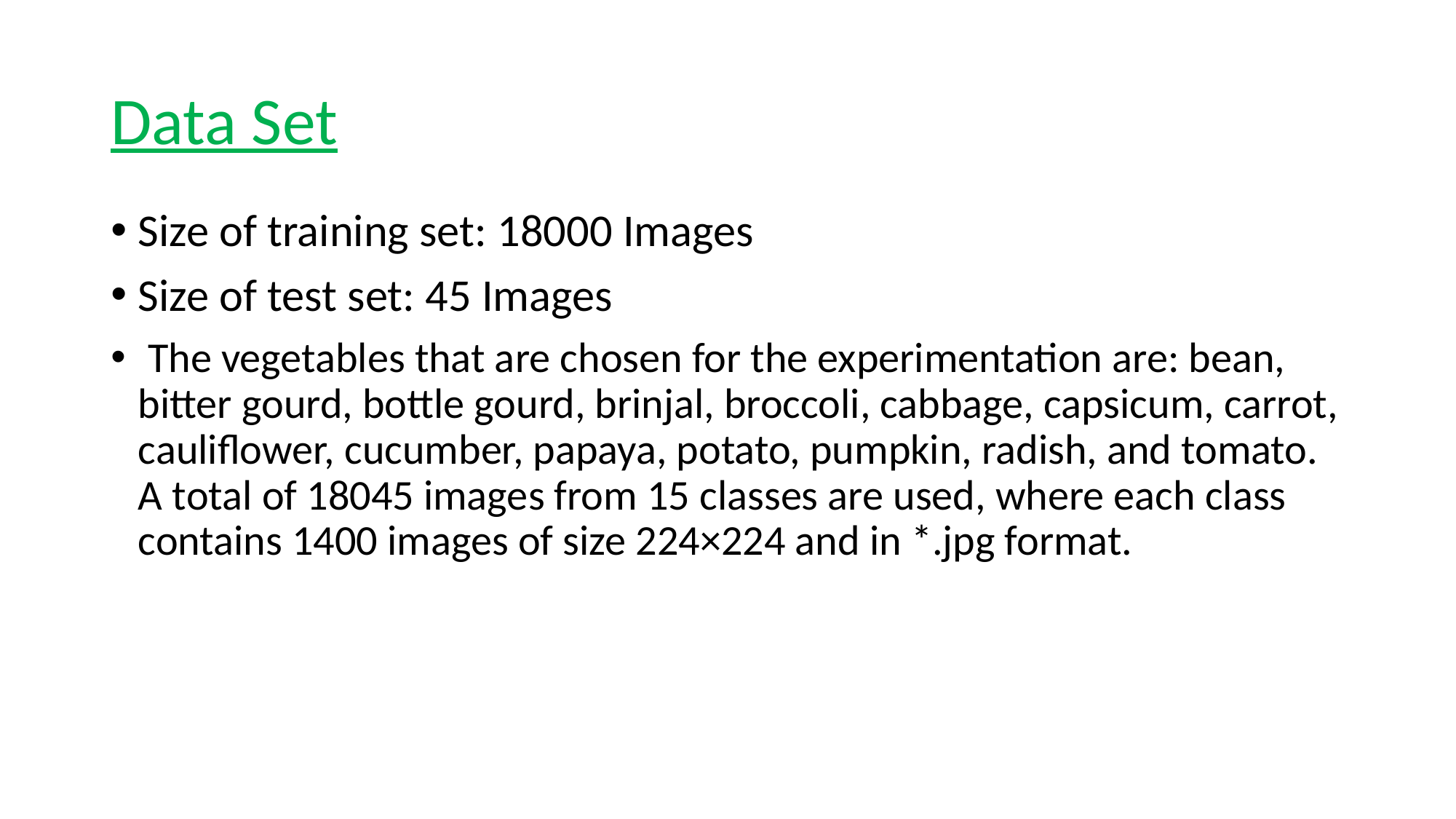

# Data Set
Size of training set: 18000 Images
Size of test set: 45 Images
 The vegetables that are chosen for the experimentation are: bean, bitter gourd, bottle gourd, brinjal, broccoli, cabbage, capsicum, carrot, cauliflower, cucumber, papaya, potato, pumpkin, radish, and tomato. A total of 18045 images from 15 classes are used, where each class contains 1400 images of size 224×224 and in *.jpg format.